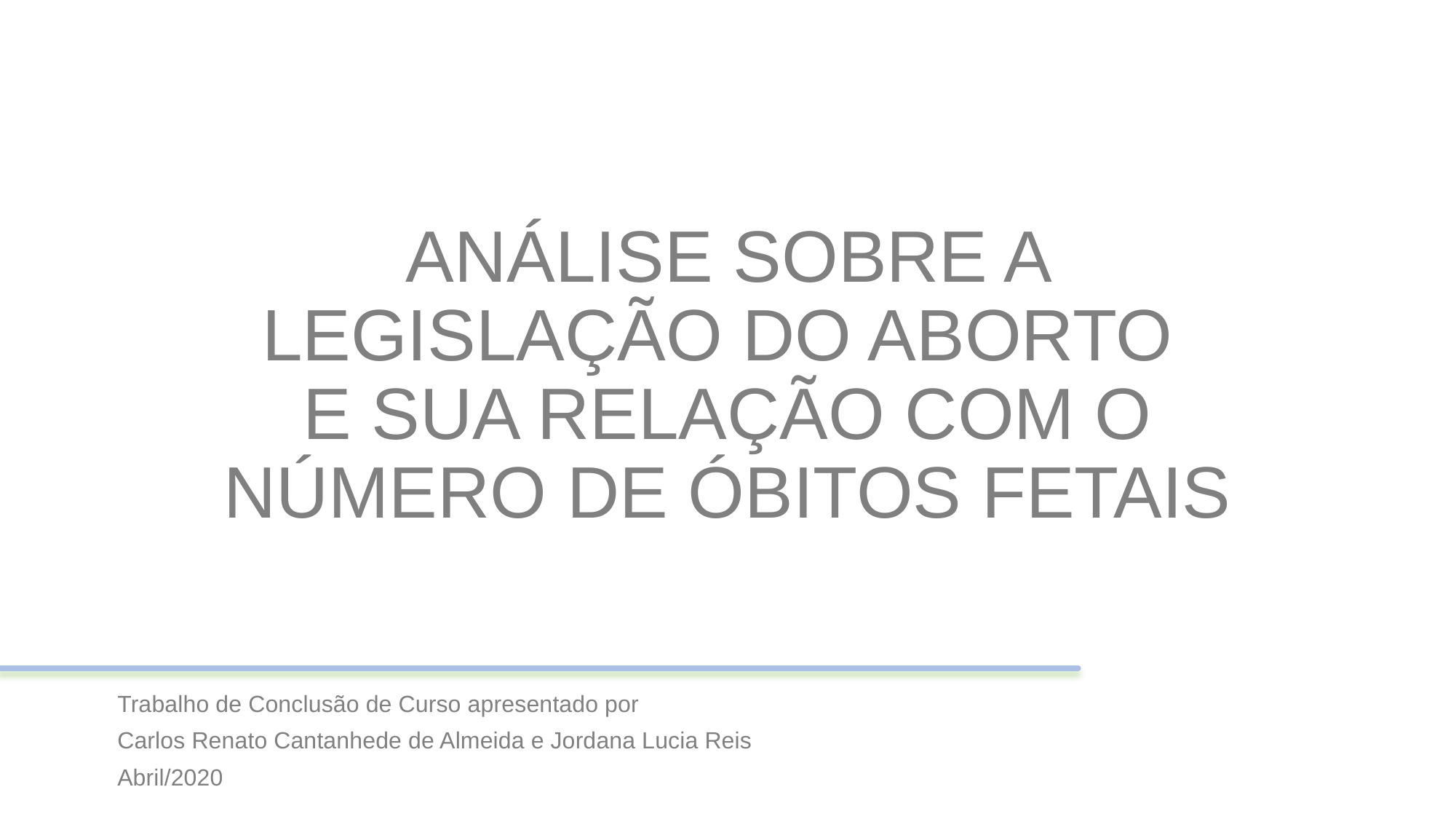

# ANÁLISE SOBRE A LEGISLAÇÃO DO ABORTO E SUA RELAÇÃO COM O NÚMERO DE ÓBITOS FETAIS
Trabalho de Conclusão de Curso apresentado por
Carlos Renato Cantanhede de Almeida e Jordana Lucia Reis
Abril/2020